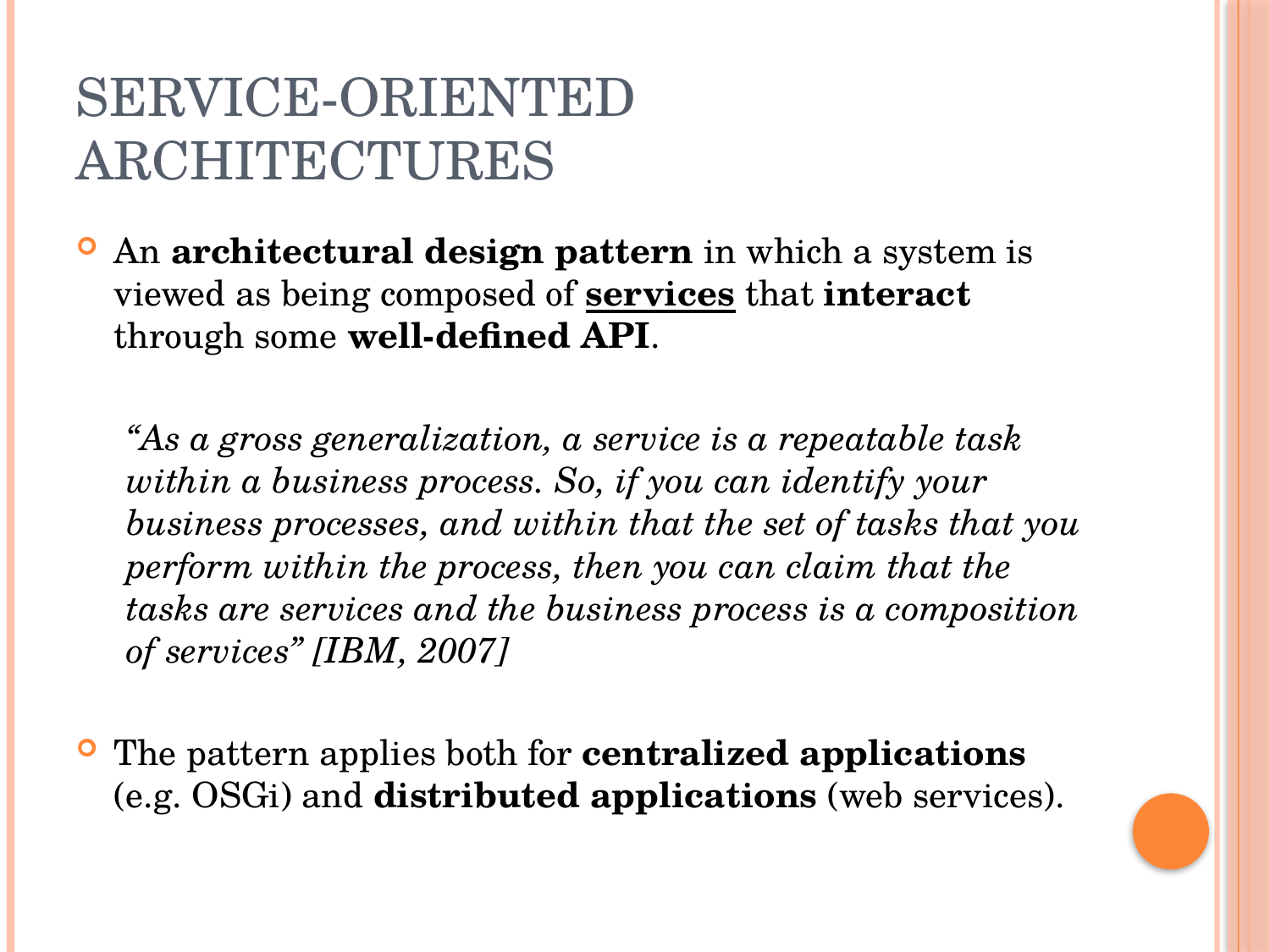

# Service-Oriented Architectures
An architectural design pattern in which a system is viewed as being composed of services that interact through some well-defined API.

“As a gross generalization, a service is a repeatable task within a business process. So, if you can identify your business processes, and within that the set of tasks that you perform within the process, then you can claim that the tasks are services and the business process is a composition of services” [IBM, 2007]

The pattern applies both for centralized applications (e.g. OSGi) and distributed applications (web services).